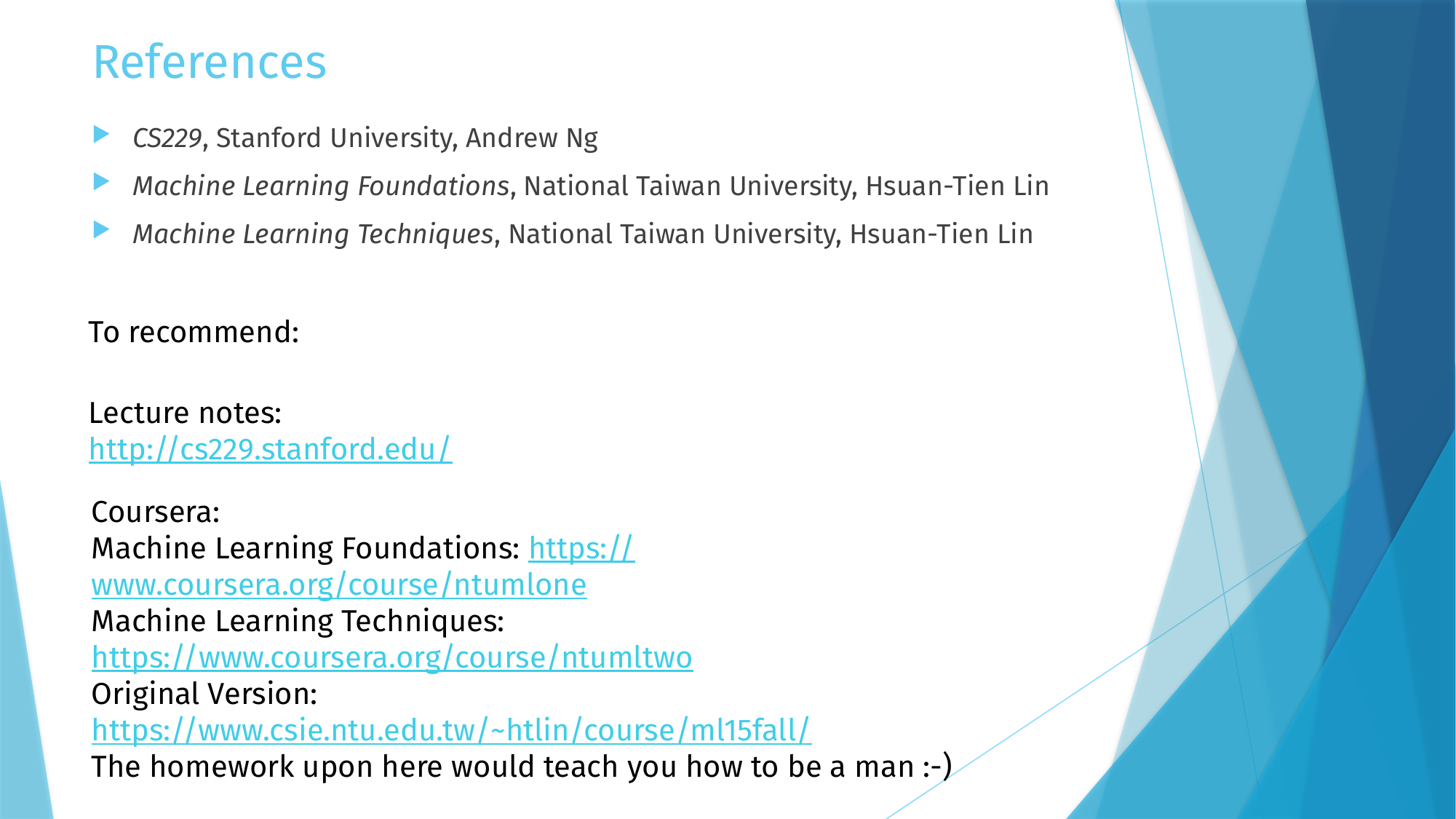

# References
CS229, Stanford University, Andrew Ng
Machine Learning Foundations, National Taiwan University, Hsuan-Tien Lin
Machine Learning Techniques, National Taiwan University, Hsuan-Tien Lin
To recommend:
Lecture notes:
http://cs229.stanford.edu/

Coursera:
Machine Learning Foundations: https://www.coursera.org/course/ntumlone
Machine Learning Techniques:
https://www.coursera.org/course/ntumltwo
Original Version:
https://www.csie.ntu.edu.tw/~htlin/course/ml15fall/
The homework upon here would teach you how to be a man :-)